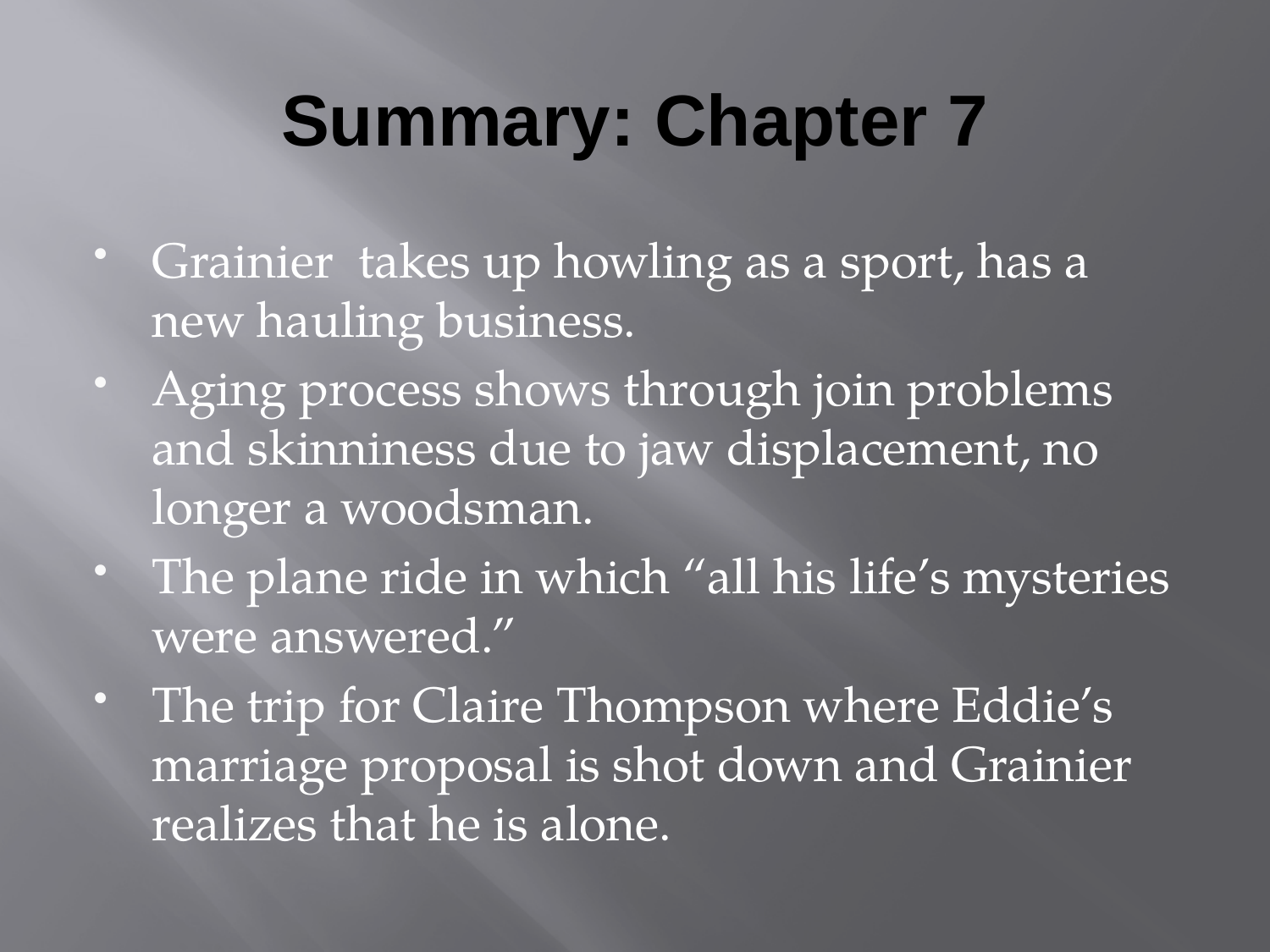

# Summary: Chapter 7
Grainier  takes up howling as a sport, has a new hauling business.
Aging process shows through join problems and skinniness due to jaw displacement, no longer a woodsman.
The plane ride in which “all his life’s mysteries were answered.”
The trip for Claire Thompson where Eddie’s marriage proposal is shot down and Grainier realizes that he is alone.